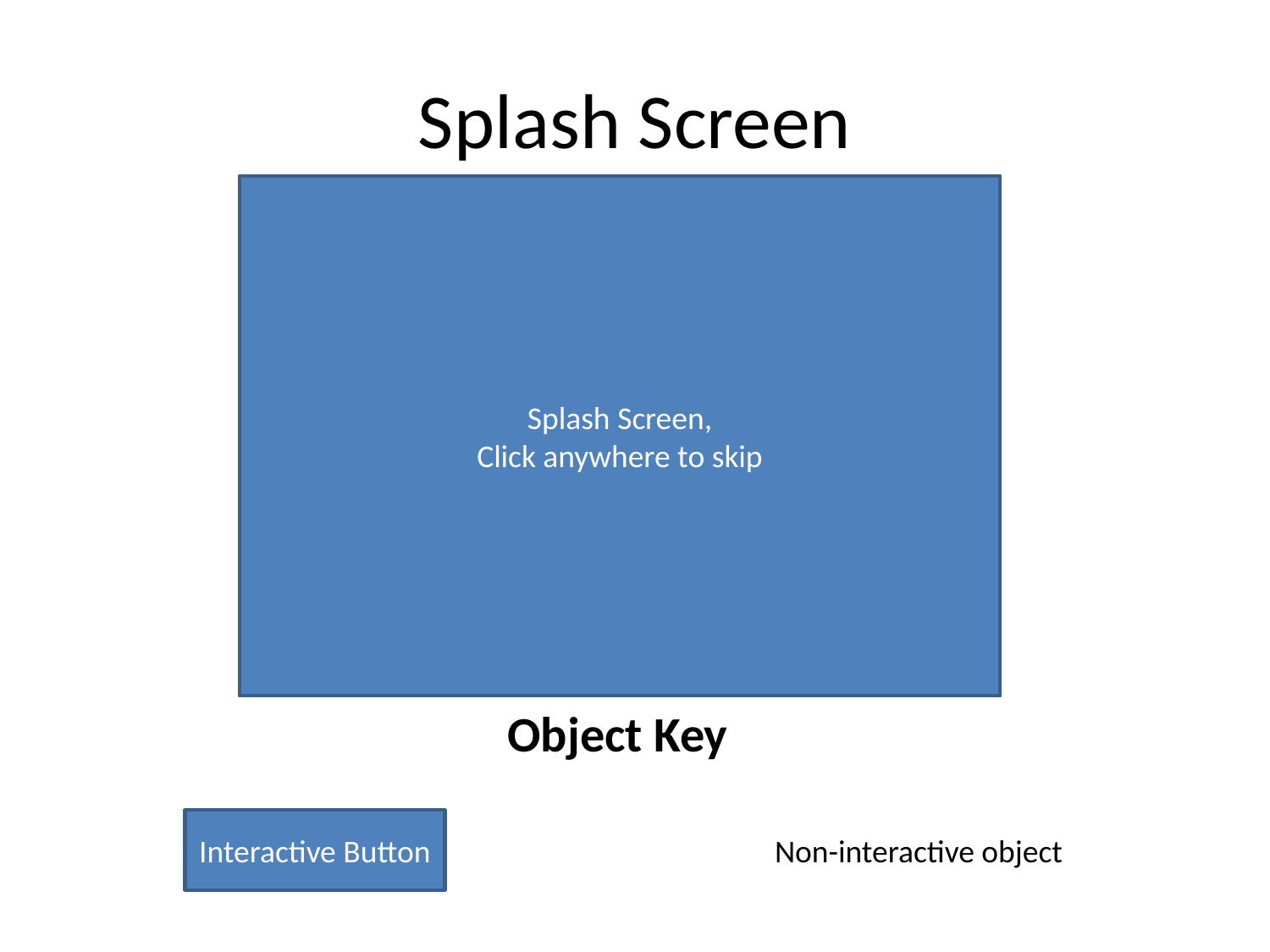

# Splash Screen

Splash Screen,
Click anywhere to skip
Object Key
Interactive Button
Non-interactive object